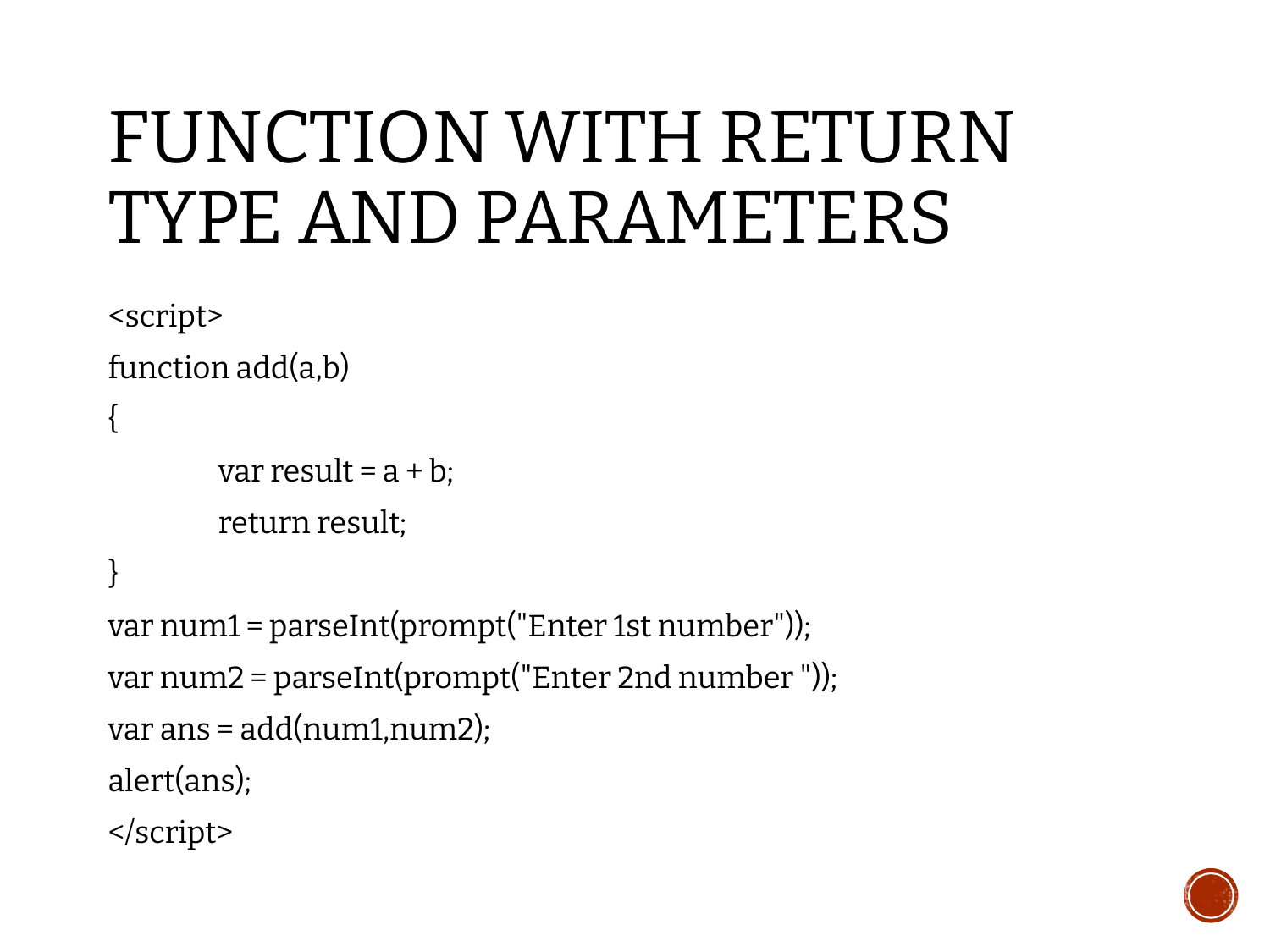

# Function with return type and parameters
<script>
function add(a,b)
{
	var result = a + b;
	return result;
}
var num1 = parseInt(prompt("Enter 1st number"));
var num2 = parseInt(prompt("Enter 2nd number "));
var ans = add(num1,num2);
alert(ans);
</script>